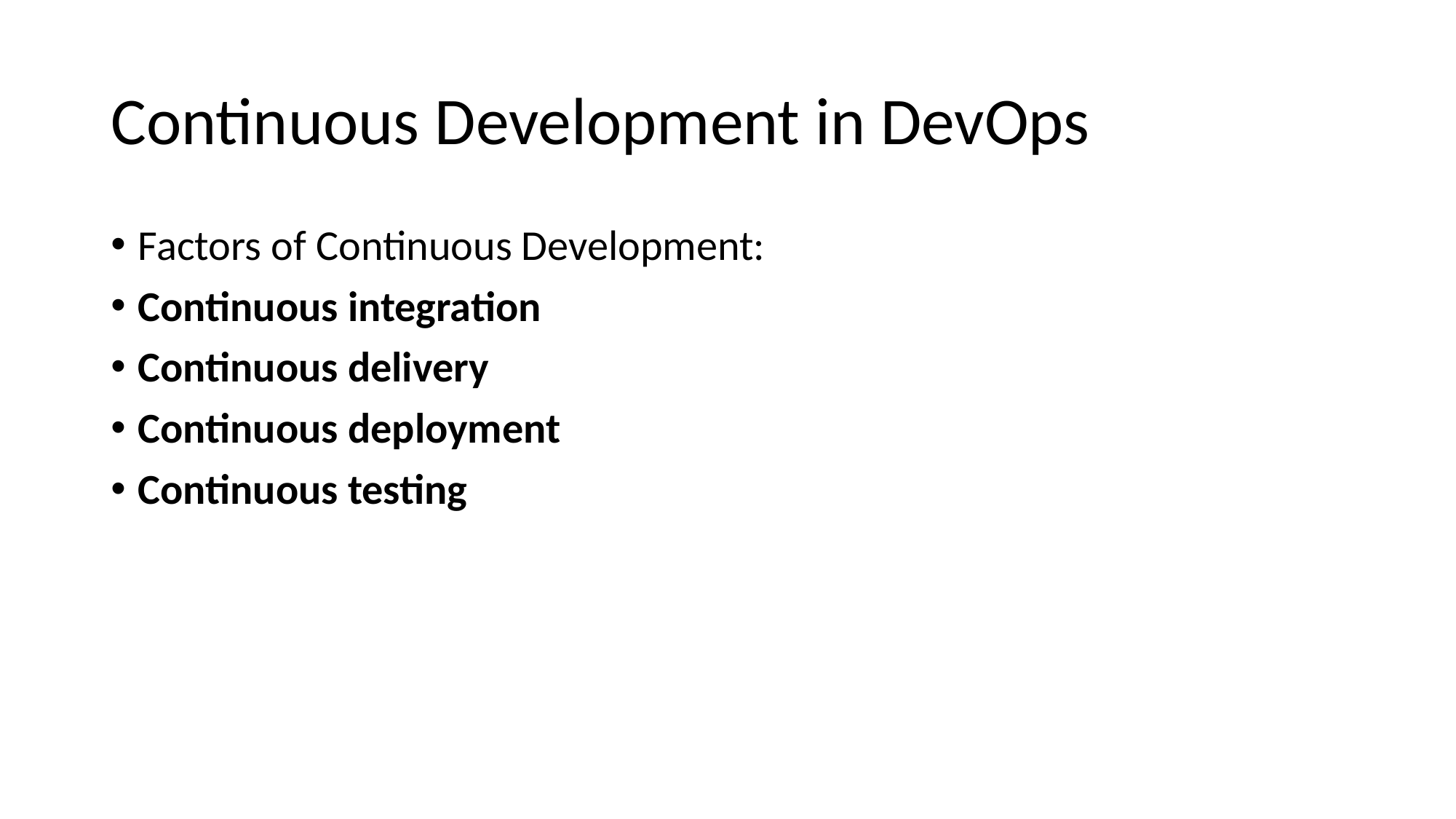

# Continuous Development in DevOps
Factors of Continuous Development:
Continuous integration
Continuous delivery
Continuous deployment
Continuous testing